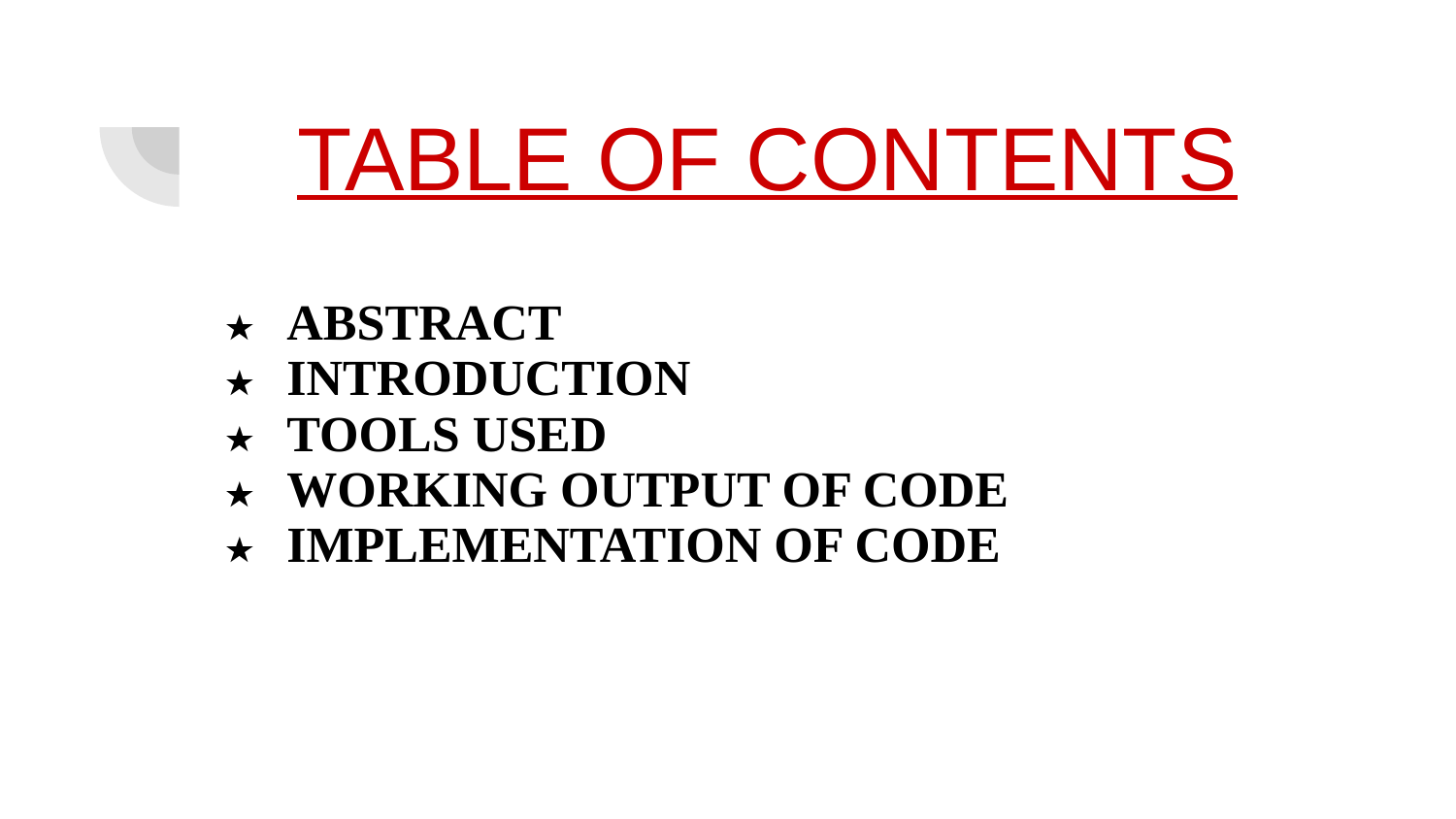

# TABLE OF CONTENTS

ABSTRACT
INTRODUCTION
TOOLS USED
WORKING OUTPUT OF CODE
IMPLEMENTATION OF CODE